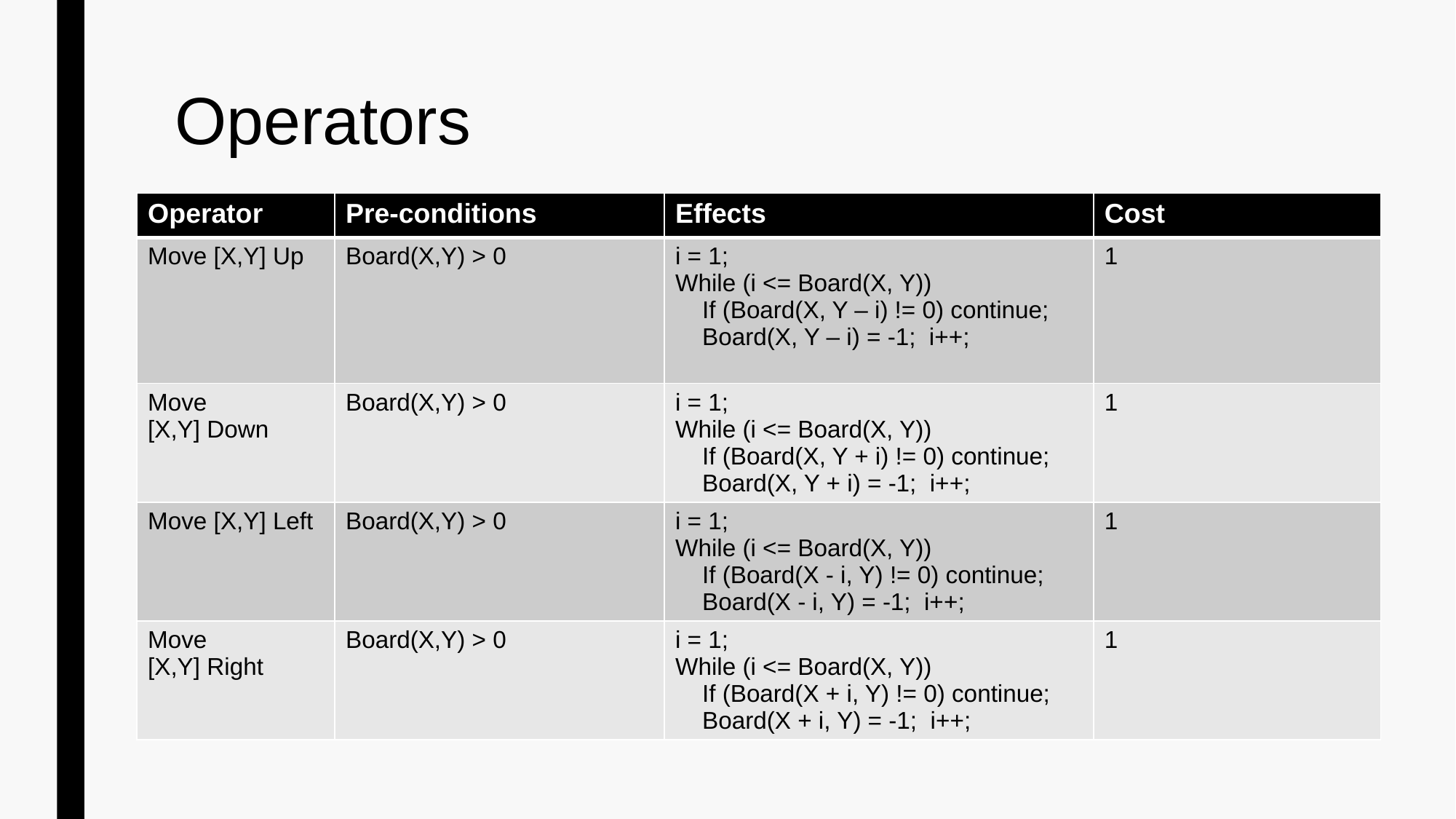

# Operators
| Operator | Pre-conditions | Effects | Cost |
| --- | --- | --- | --- |
| Move [X,Y] Up | Board(X,Y) > 0 | i = 1; While (i <= Board(X, Y))     If (Board(X, Y – i) != 0) continue;     Board(X, Y – i) = -1;  i++; | 1 |
| Move [X,Y] Down | Board(X,Y) > 0 | i = 1; While (i <= Board(X, Y))     If (Board(X, Y + i) != 0) continue;     Board(X, Y + i) = -1;  i++; | 1 |
| Move [X,Y] Left | Board(X,Y) > 0 | i = 1; While (i <= Board(X, Y))     If (Board(X - i, Y) != 0) continue;     Board(X - i, Y) = -1;  i++; | 1 |
| Move [X,Y] Right | Board(X,Y) > 0 | i = 1; While (i <= Board(X, Y))     If (Board(X + i, Y) != 0) continue;     Board(X + i, Y) = -1;  i++; | 1 |